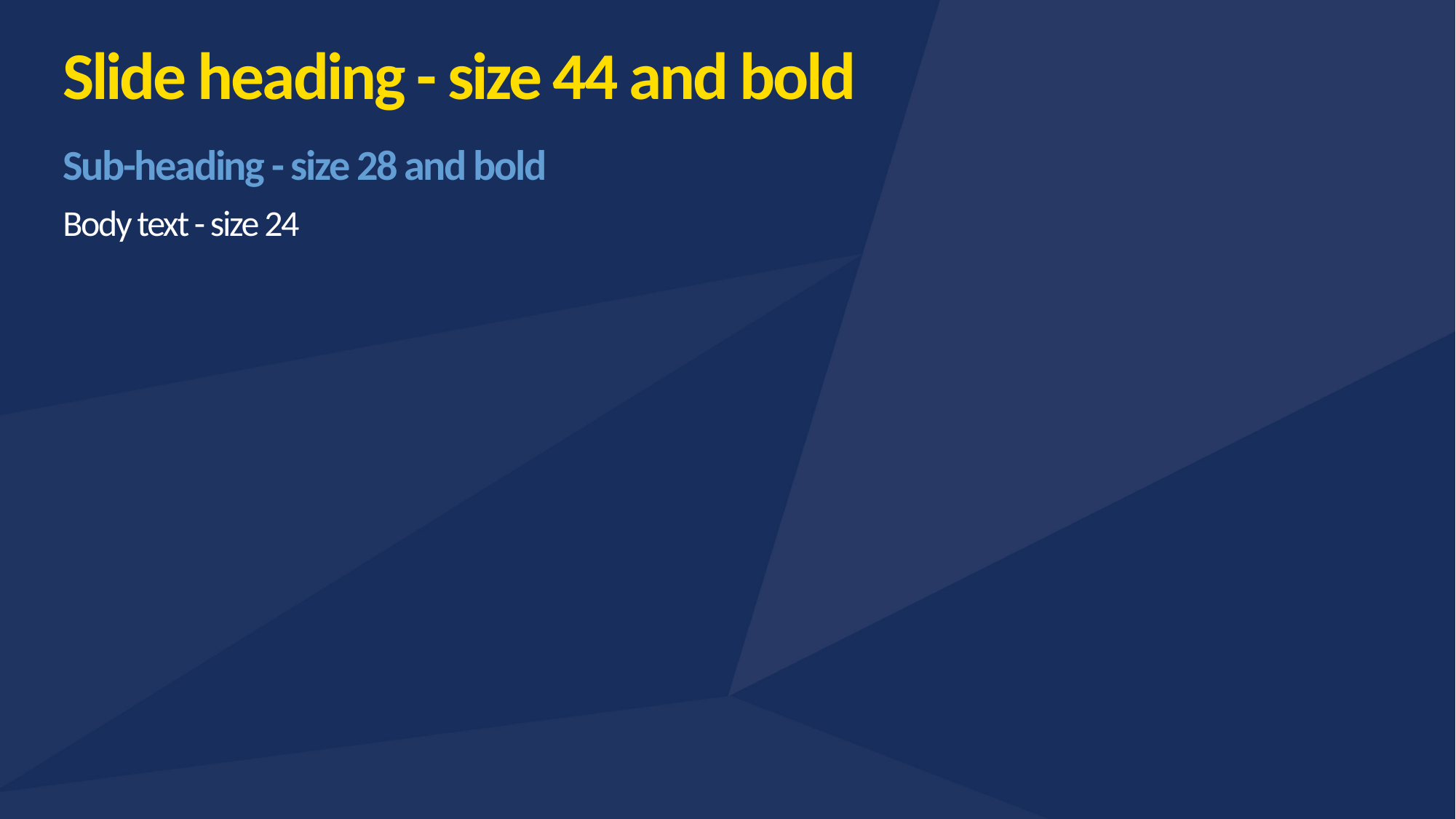

# Slide heading - size 44 and bold
Sub-heading - size 28 and bold
Body text - size 24